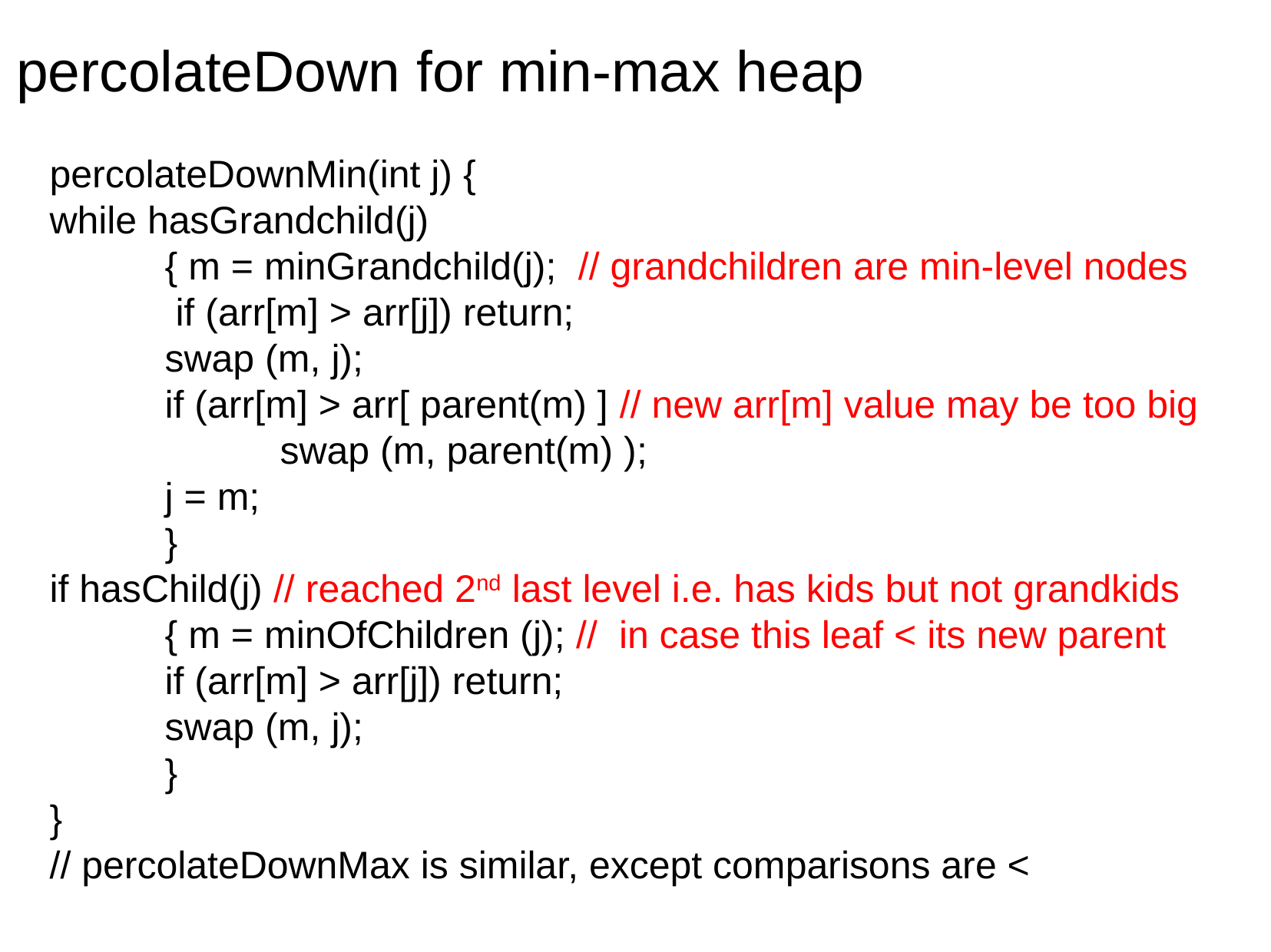

# percolateDown for min-max heap
percolateDownMin(int j) {
while hasGrandchild(j)
	{ m = minGrandchild(j);  // grandchildren are min-level nodes
	 if (arr[m] > arr[j]) return;
	swap (m, j);
	if (arr[m] > arr[ parent(m) ] // new arr[m] value may be too big
		swap (m, parent(m) );
	j = m;
	}
if hasChild(j) // reached 2nd last level i.e. has kids but not grandkids
	{ m = minOfChildren (j); //  in case this leaf < its new parent
	if (arr[m] > arr[j]) return;
	swap (m, j);
	}
}
// percolateDownMax is similar, except comparisons are <